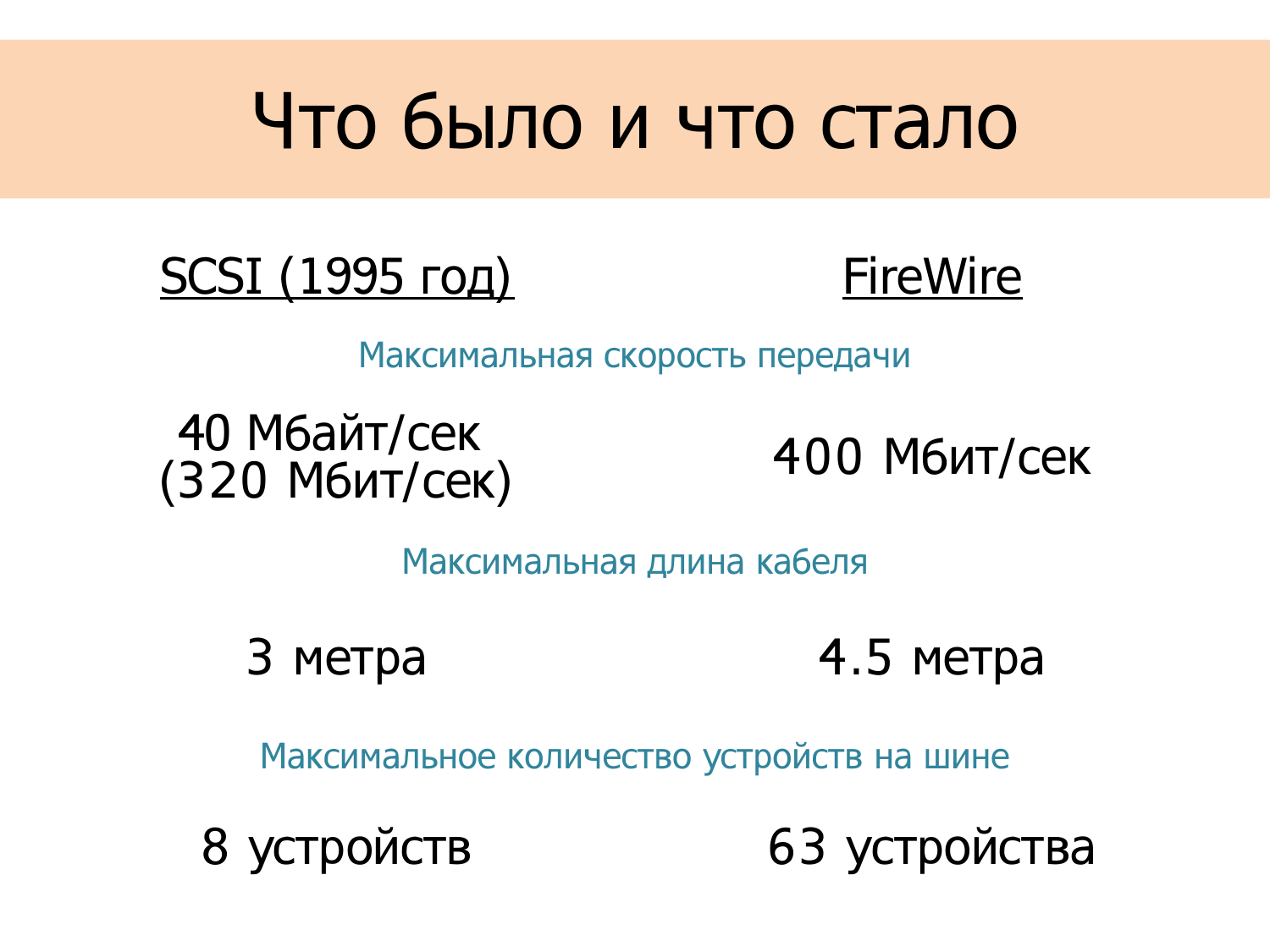

# Что было и что стало
| SCSI (1995 год) | FireWire |
| --- | --- |
| Максимальная скорость передачи |  |
| 40 Мбайт/сек (320 Мбит/сек) | 400 Мбит/сек |
| Максимальная длина кабеля |  |
| 3 метра | 4.5 метра |
| Максимальное количество устройств на шине |  |
| 8 устройств | 63 устройства |